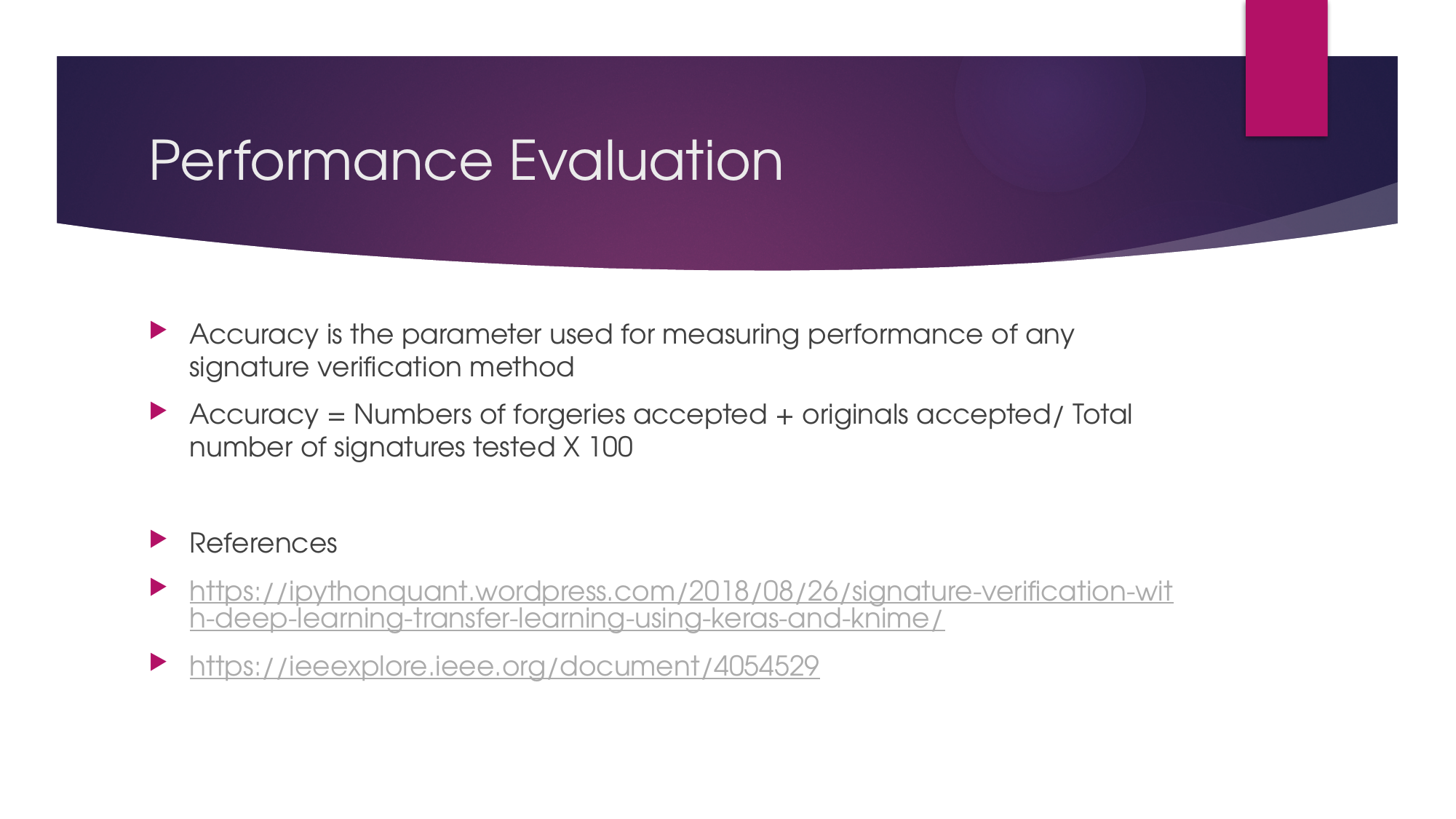

# Performance Evaluation
Accuracy is the parameter used for measuring performance of any signature verification method
Accuracy = Numbers of forgeries accepted + originals accepted/ Total number of signatures tested X 100

References
https://ipythonquant.wordpress.com/2018/08/26/signature-verification-with-deep-learning-transfer-learning-using-keras-and-knime/
https://ieeexplore.ieee.org/document/4054529